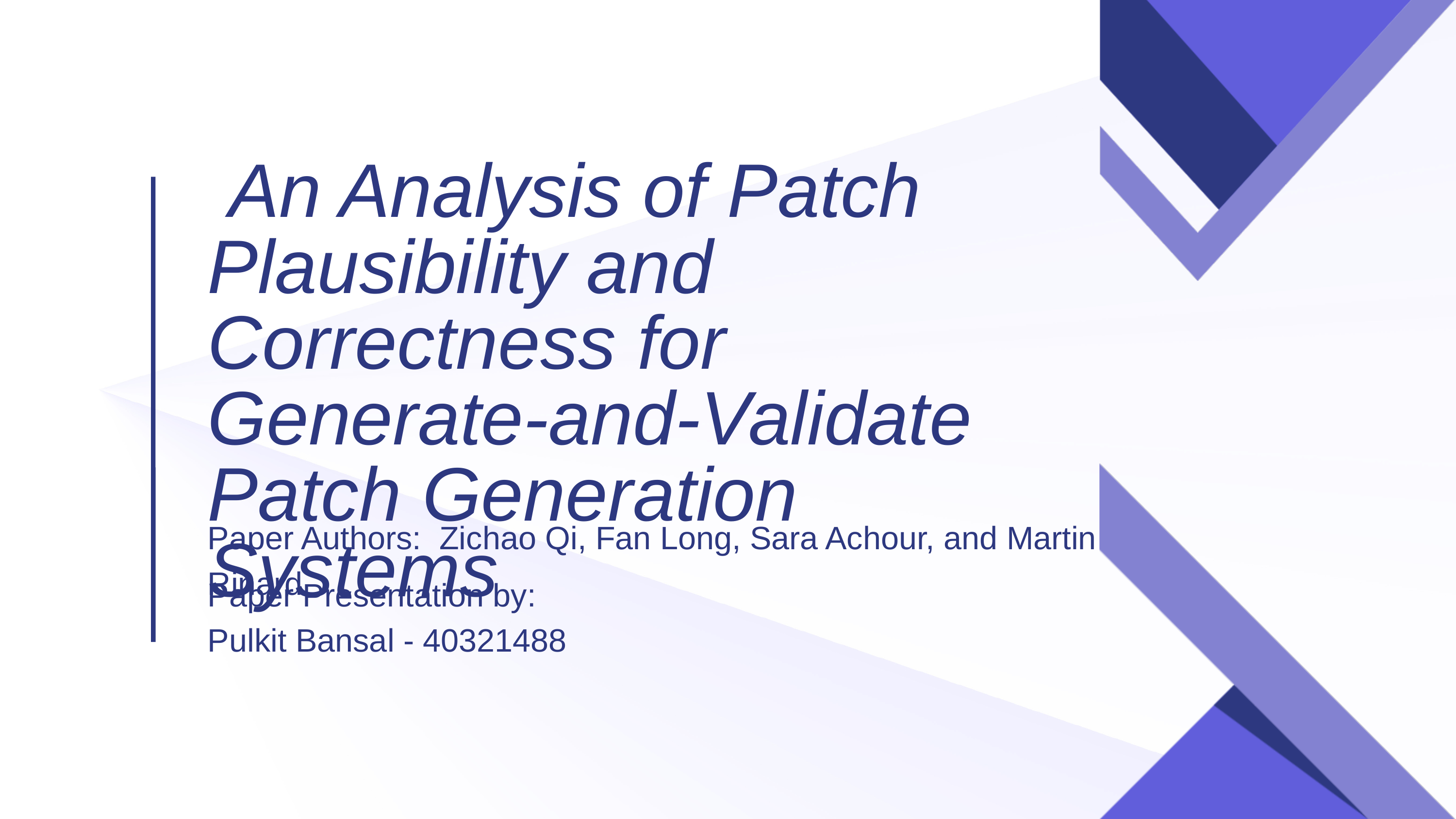

An Analysis of Patch Plausibility and Correctness for Generate-and-Validate Patch Generation Systems

Paper Authors:  Zichao Qi, Fan Long, Sara Achour, and Martin Rinard
Paper Presentation by:
Pulkit Bansal - 40321488